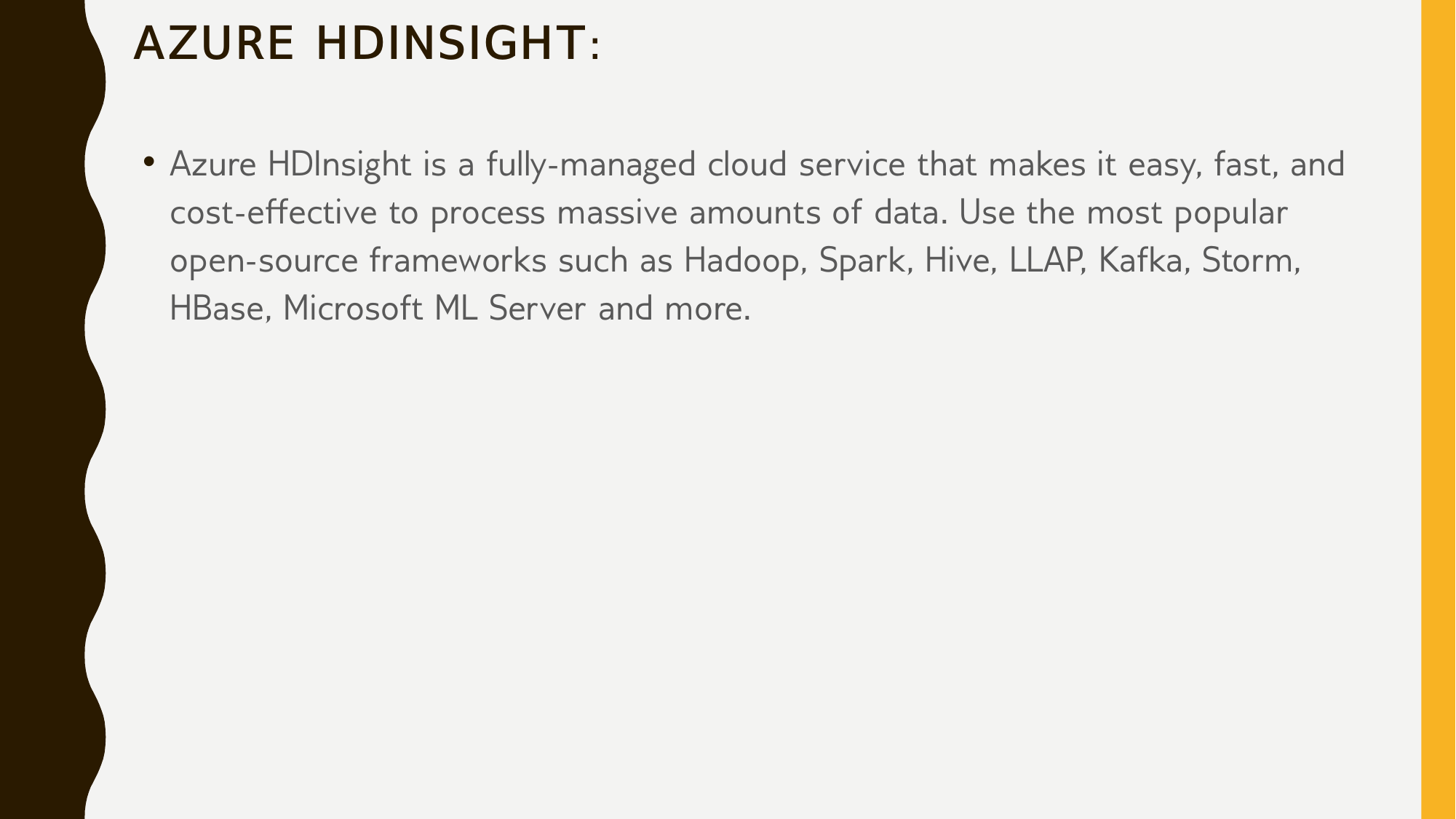

# Azure HDInsight:
Azure HDInsight is a fully-managed cloud service that makes it easy, fast, and cost-effective to process massive amounts of data. Use the most popular open-source frameworks such as Hadoop, Spark, Hive, LLAP, Kafka, Storm, HBase, Microsoft ML Server and more.